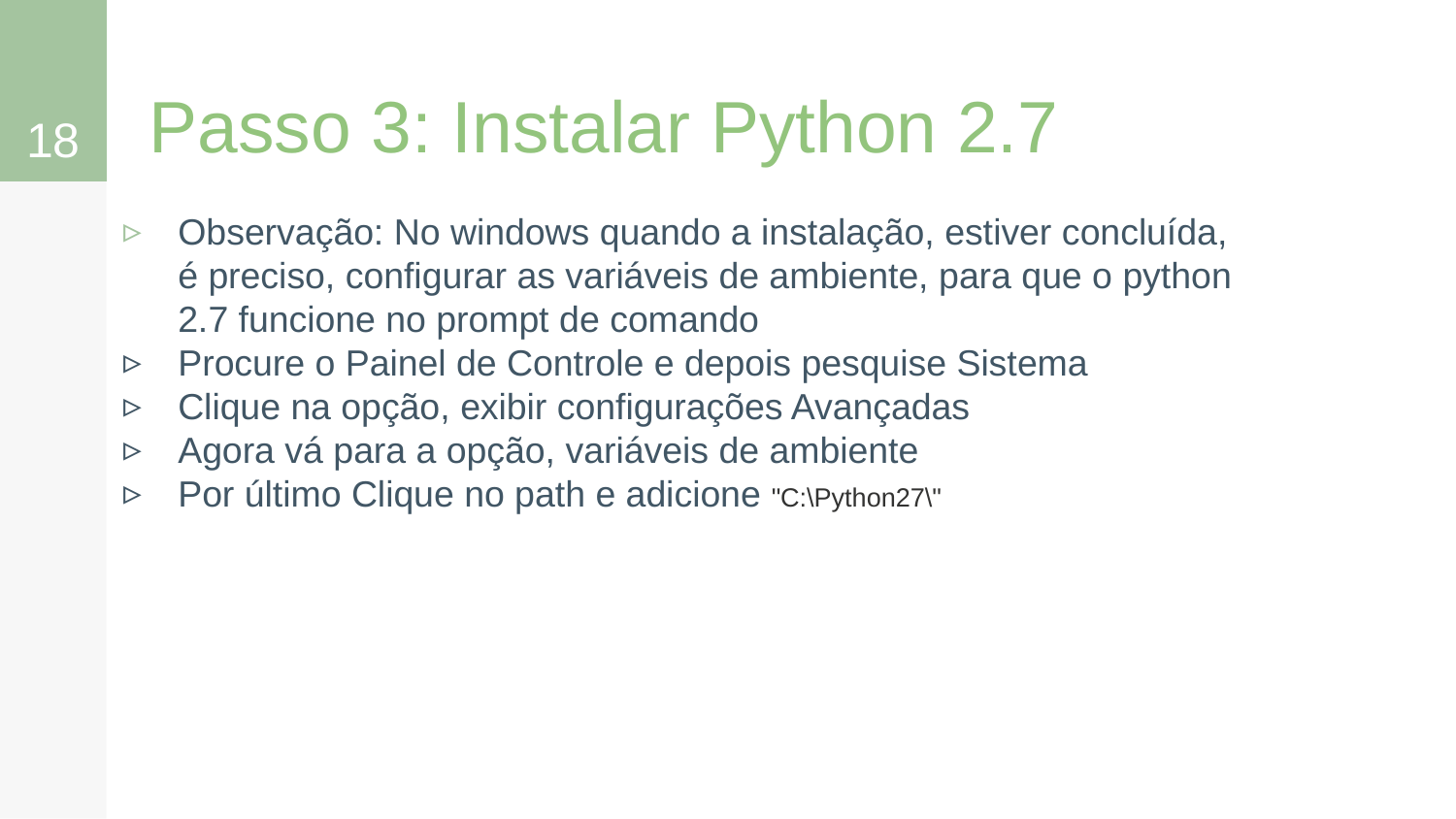

18
# Passo 3: Instalar Python 2.7
Observação: No windows quando a instalação, estiver concluída, é preciso, configurar as variáveis de ambiente, para que o python 2.7 funcione no prompt de comando
Procure o Painel de Controle e depois pesquise Sistema
Clique na opção, exibir configurações Avançadas
Agora vá para a opção, variáveis de ambiente
Por último Clique no path e adicione "C:\Python27\"